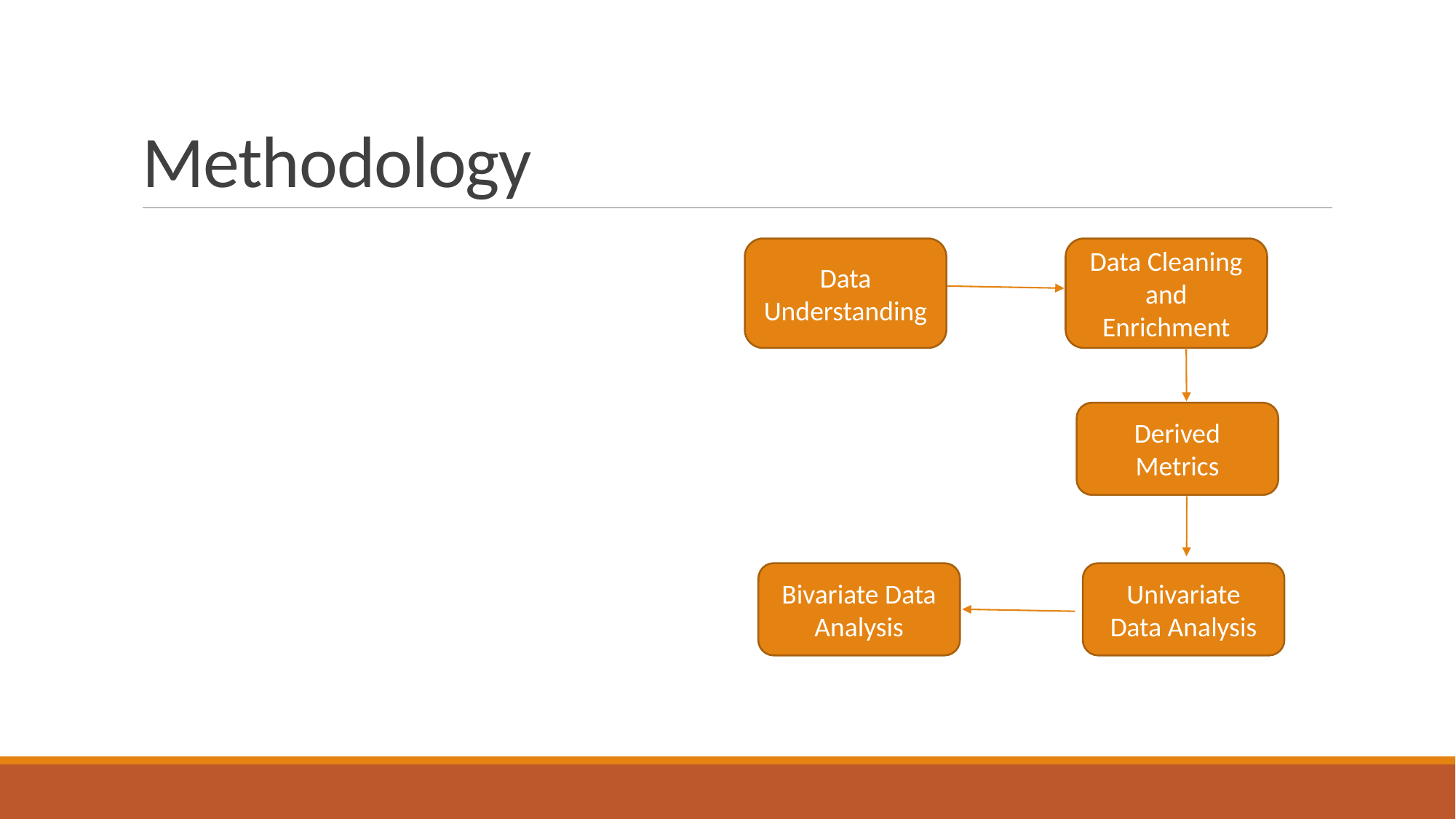

# Methodology

Data Cleaning and Enrichment
Data Understanding
Derived Metrics
Univariate Data Analysis
Bivariate Data Analysis